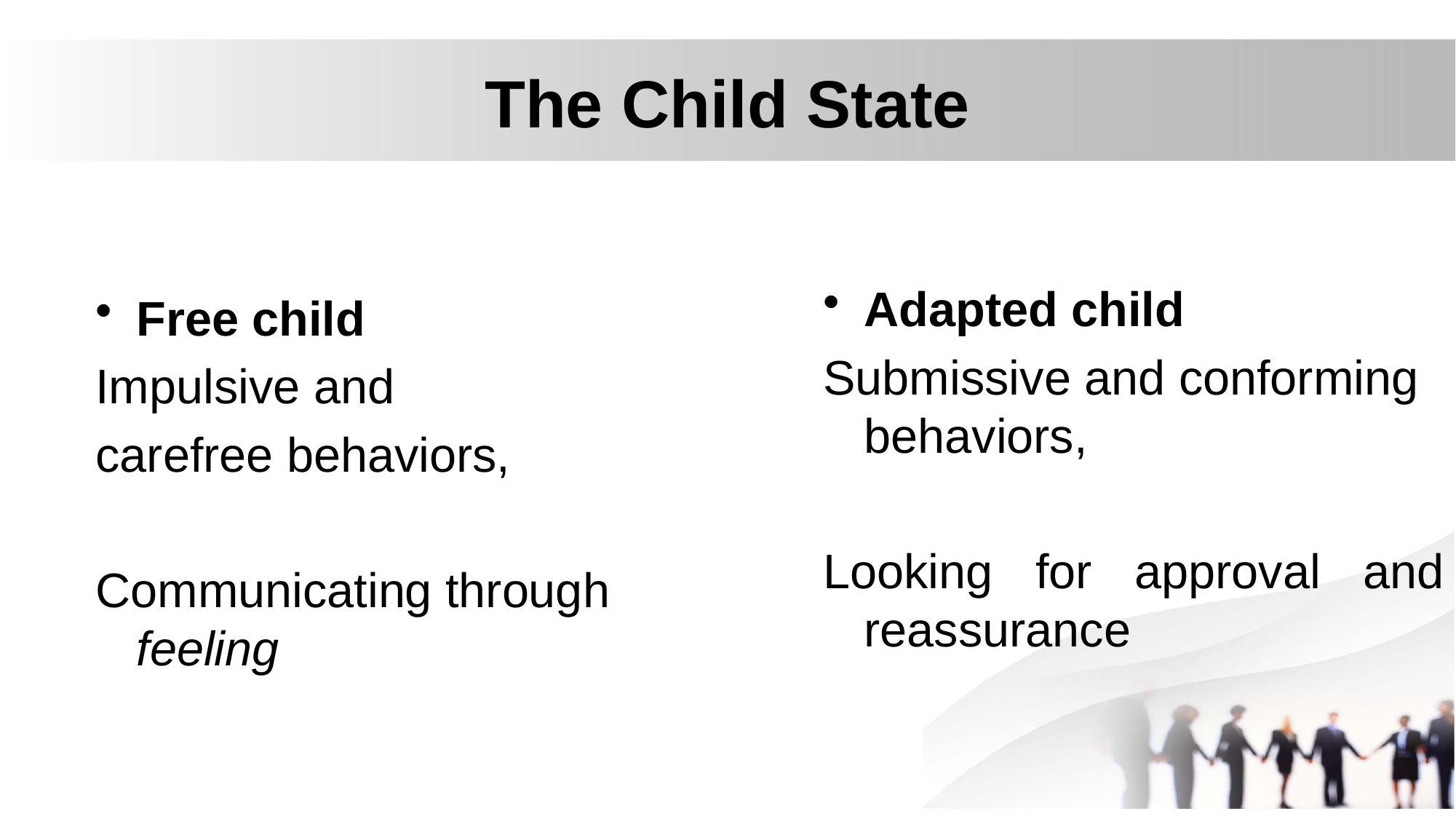

# The Child State
Adapted child
Submissive and conforming behaviors,

Looking for approval and reassurance
Free child
Impulsive and
carefree behaviors,

Communicating through feeling